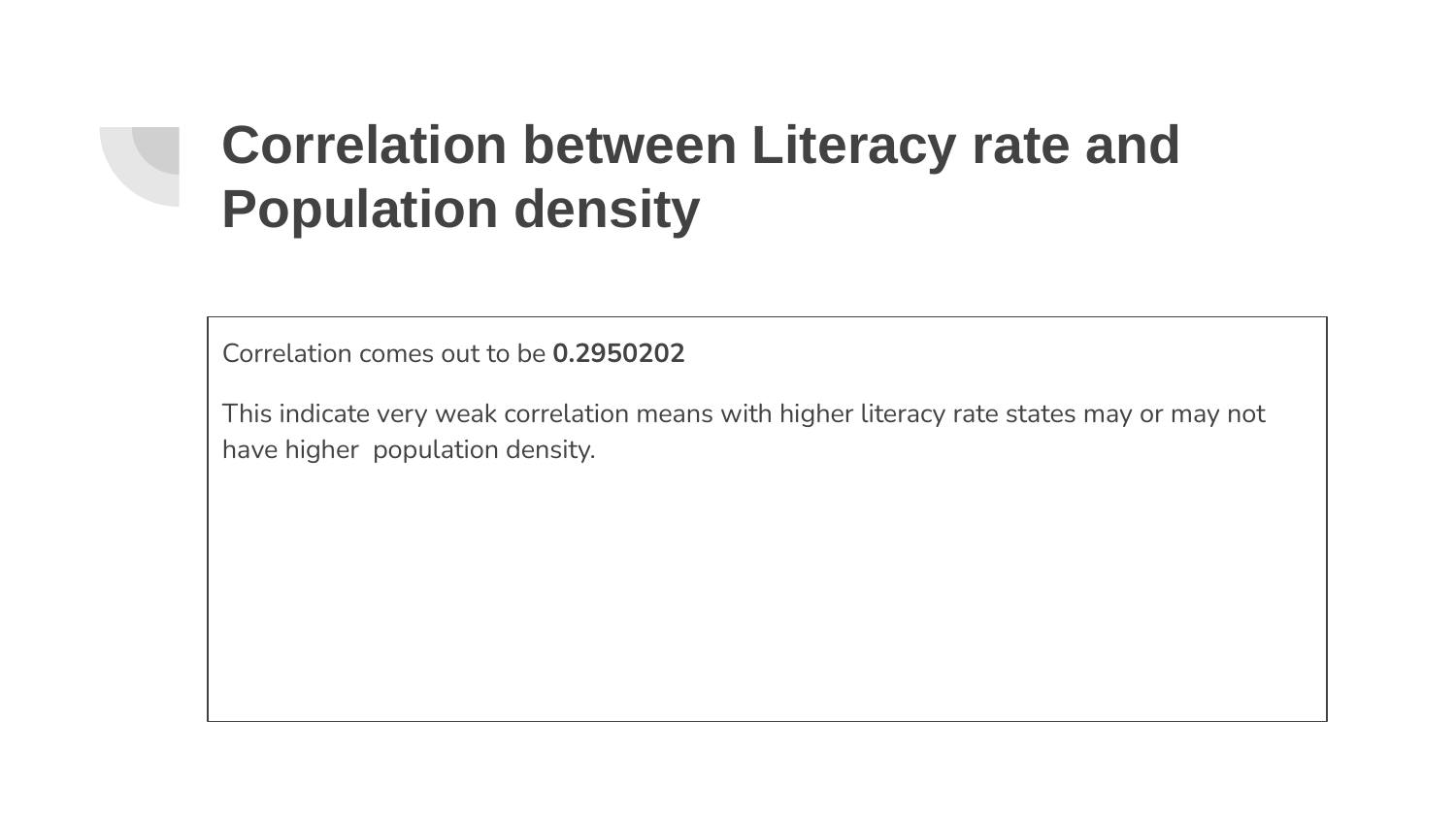

# Correlation between Literacy rate and Population density
Correlation comes out to be 0.2950202
This indicate very weak correlation means with higher literacy rate states may or may not have higher  population density.